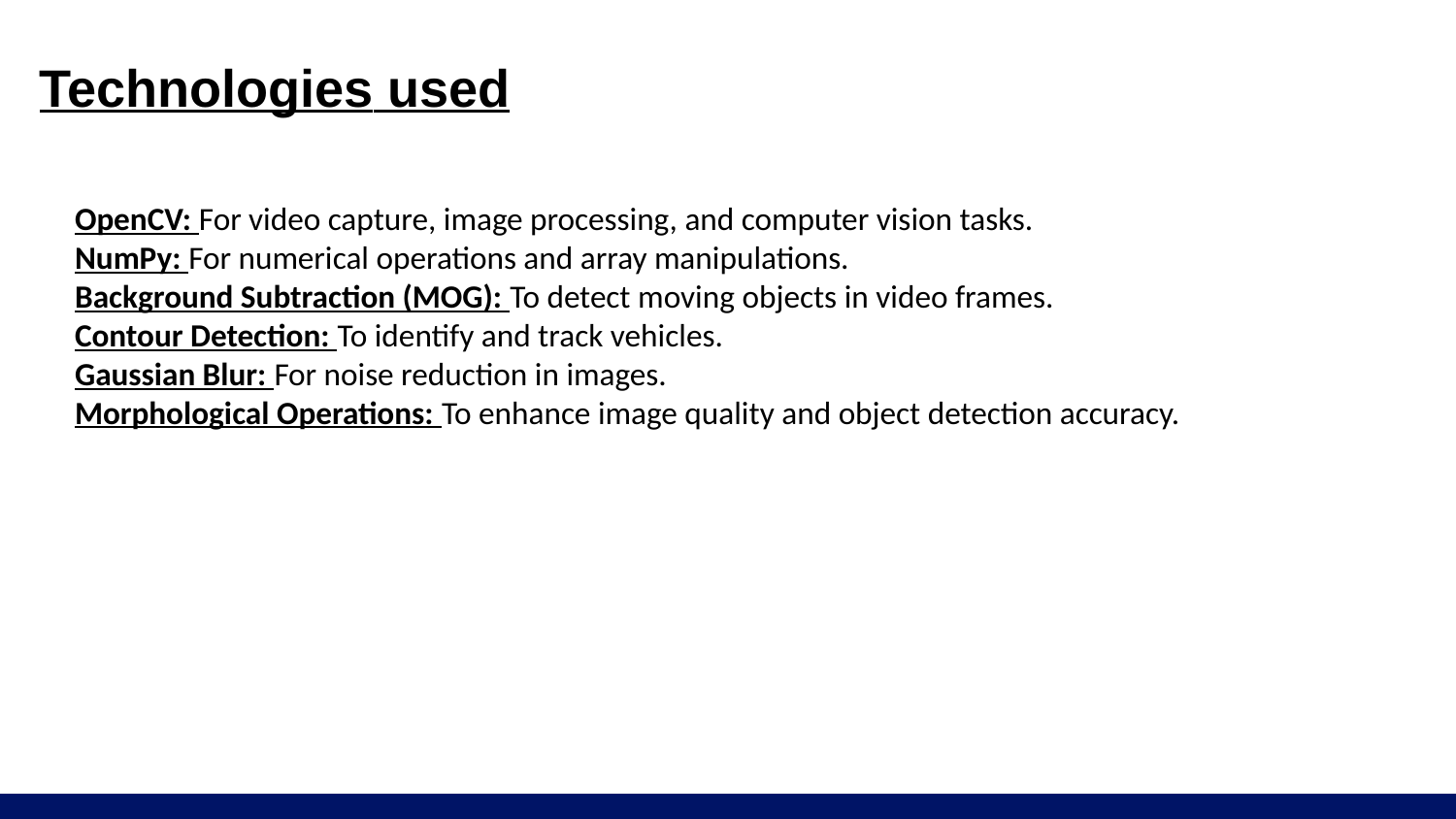

# Technologies used
OpenCV: For video capture, image processing, and computer vision tasks.
NumPy: For numerical operations and array manipulations.
Background Subtraction (MOG): To detect moving objects in video frames.
Contour Detection: To identify and track vehicles.
Gaussian Blur: For noise reduction in images.
Morphological Operations: To enhance image quality and object detection accuracy.